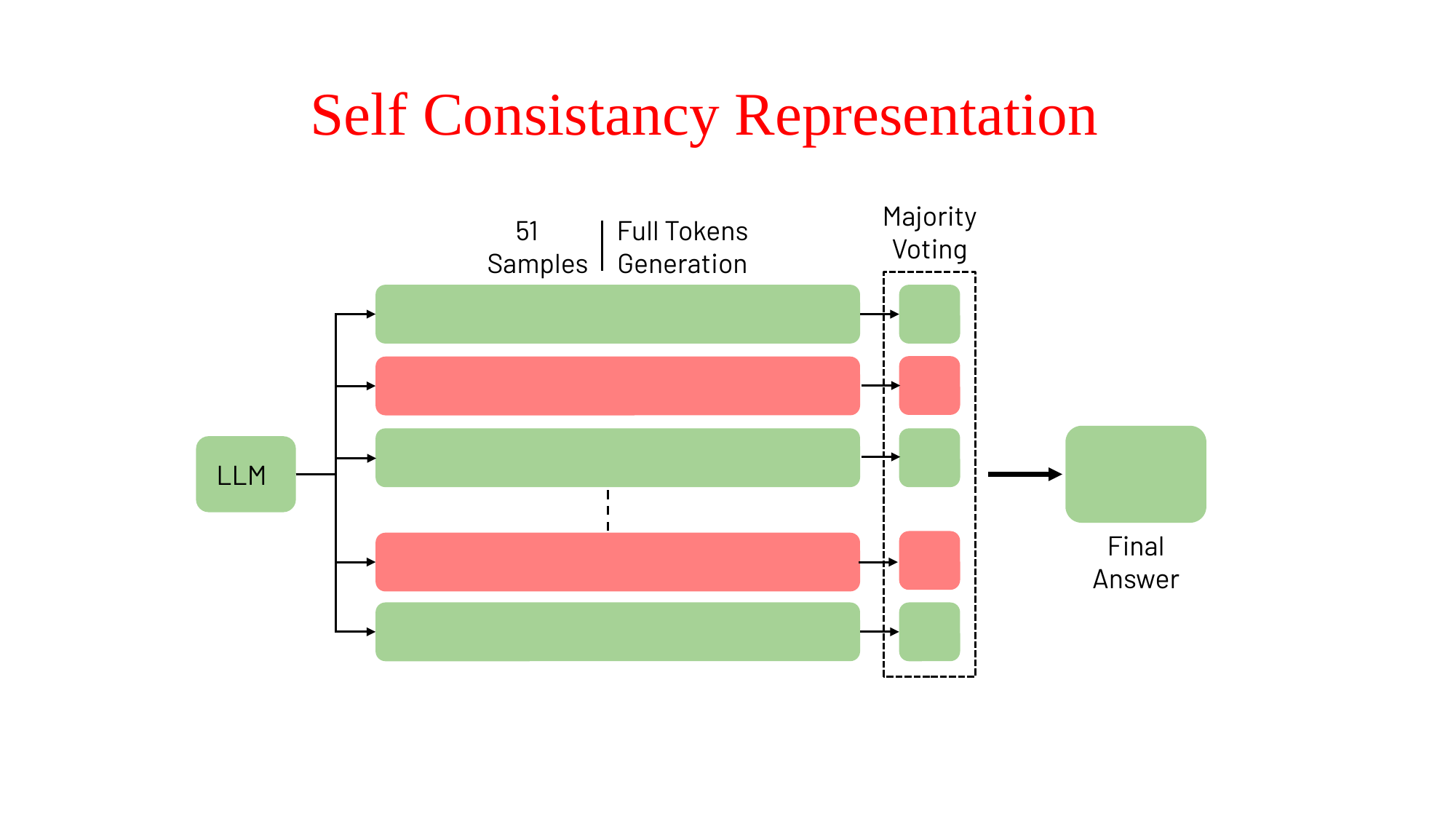

Self Consistancy Representation
Majority
Voting
51
Samples
Full Tokens Generation

LLM
Final
Answer